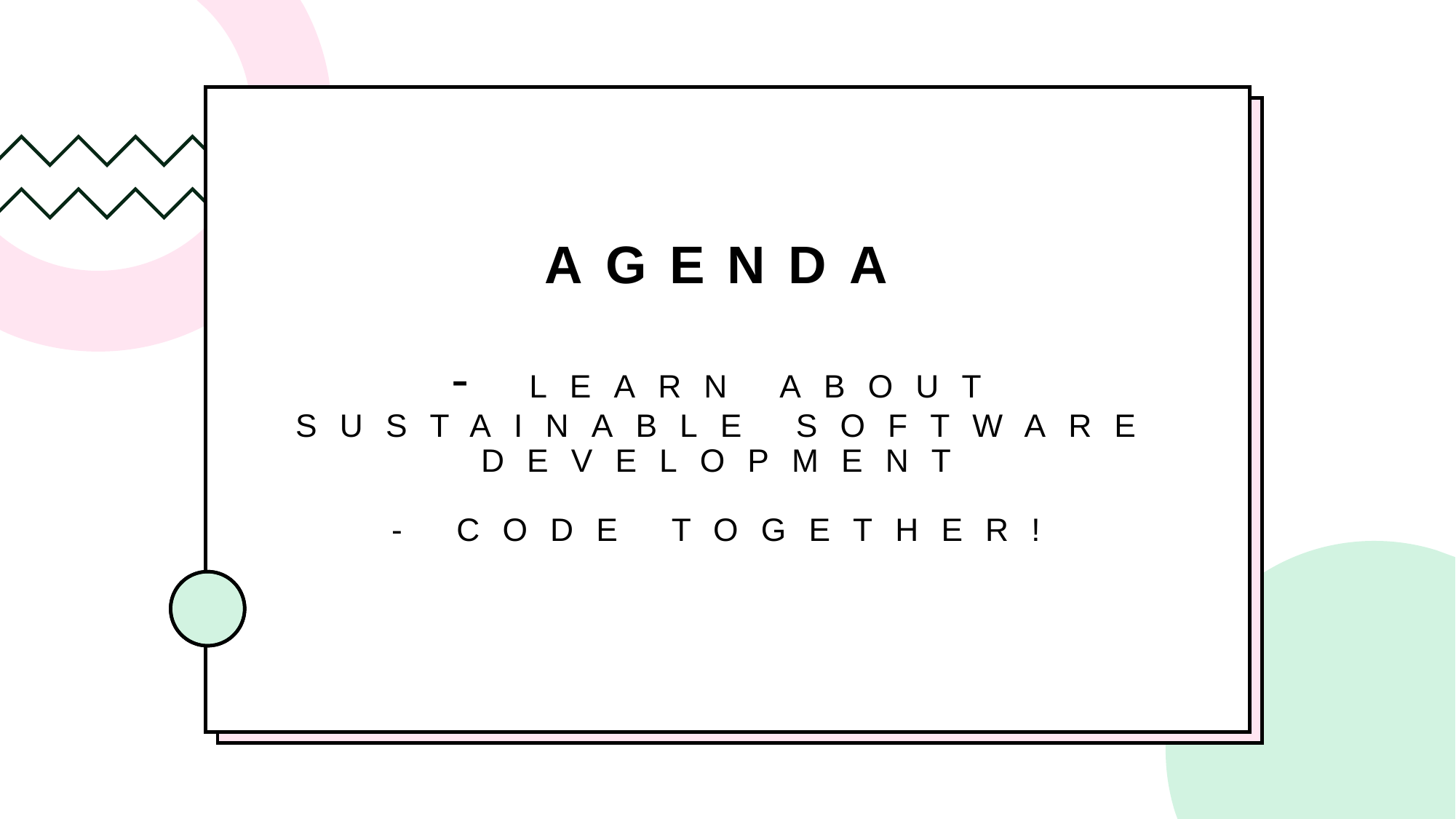

# Agenda - learn about sustainable software development - code together!